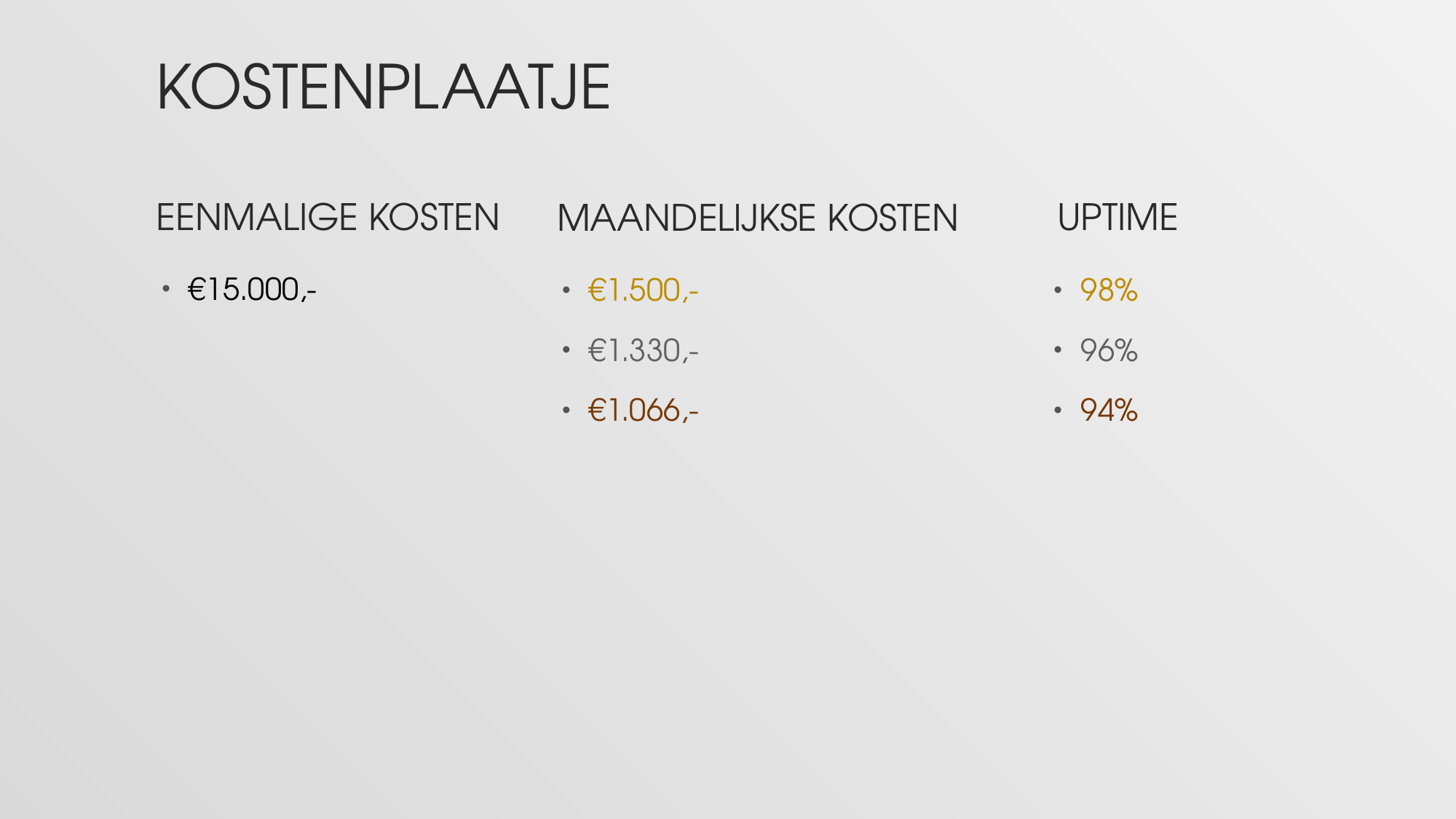

# Kostenplaatje
Uptime
Eenmalige kosten
Maandelijkse KOsten
€15.000,-
98%
96%
94%
€1.500,-
€1.330,-
€1.066,-